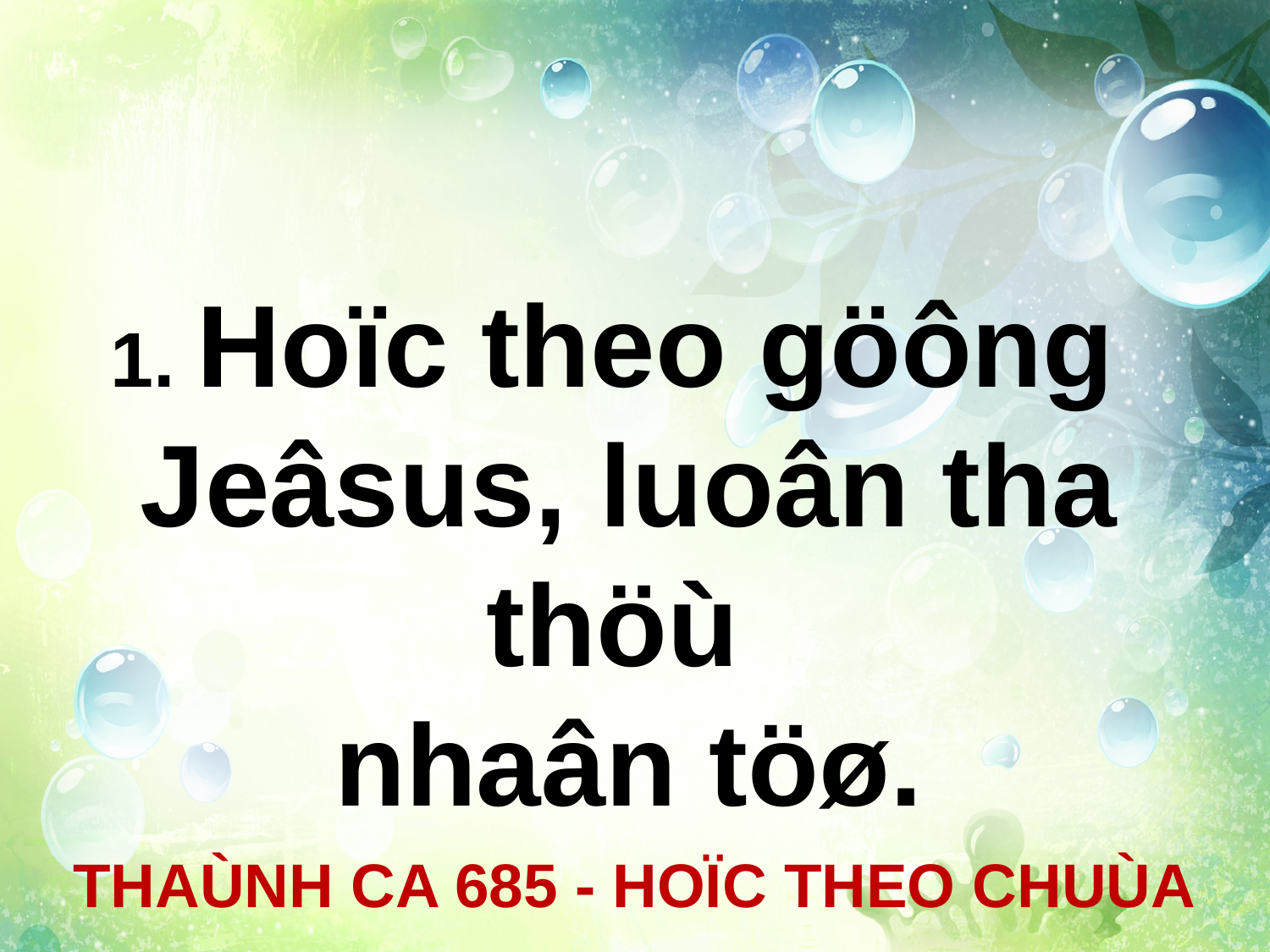

1. Hoïc theo göông
Jeâsus, luoân tha thöù
nhaân töø.
THAÙNH CA 685 - HOÏC THEO CHUÙA